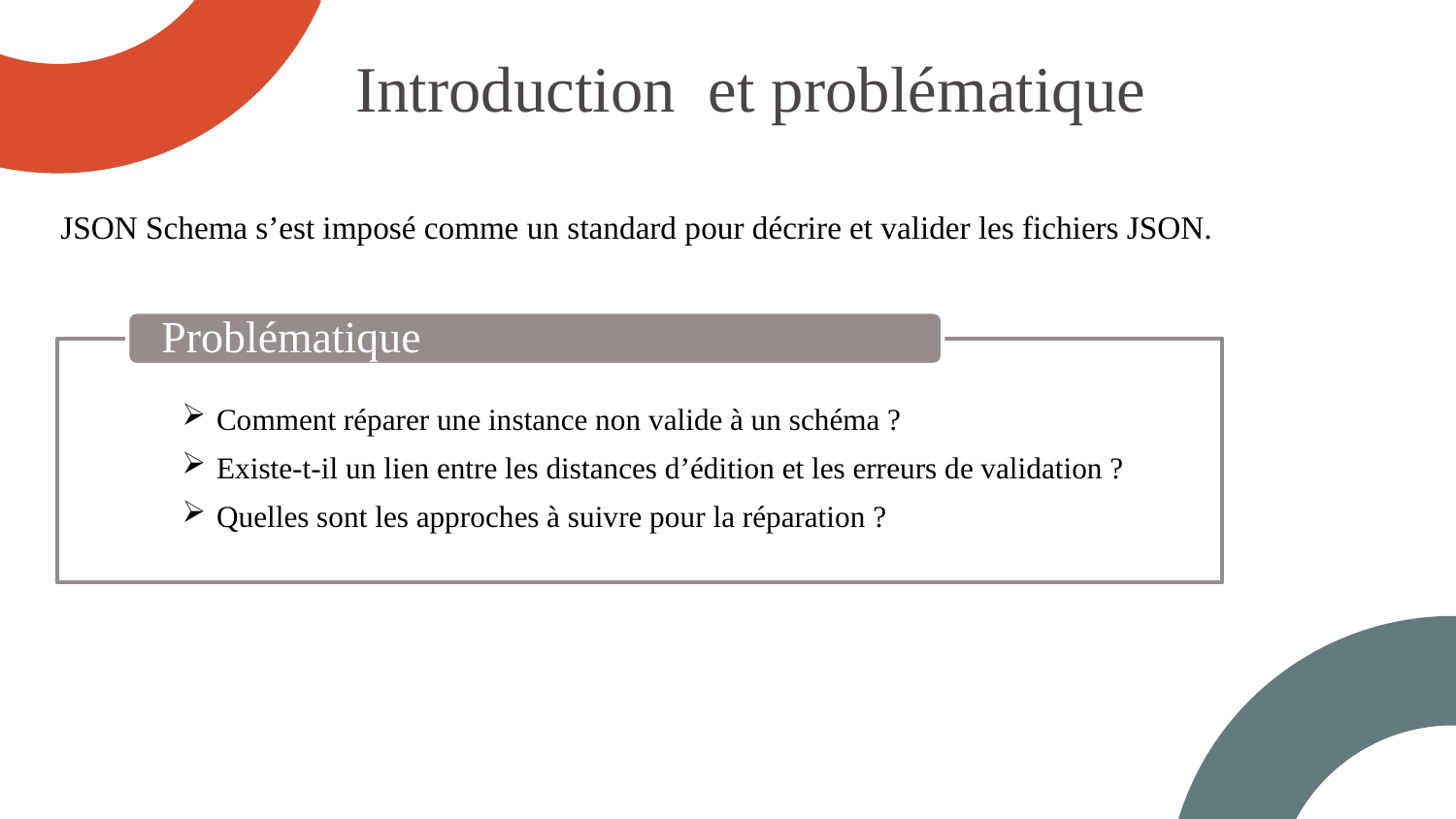

Introduction  et problématique
JSON Schema s’est imposé comme un standard pour décrire et valider les fichiers JSON.

Comment réparer une instance non valide à un schéma ?
Existe-t-il un lien entre les distances d’édition et les erreurs de validation ?
Quelles sont les approches à suivre pour la réparation ?

Problématique